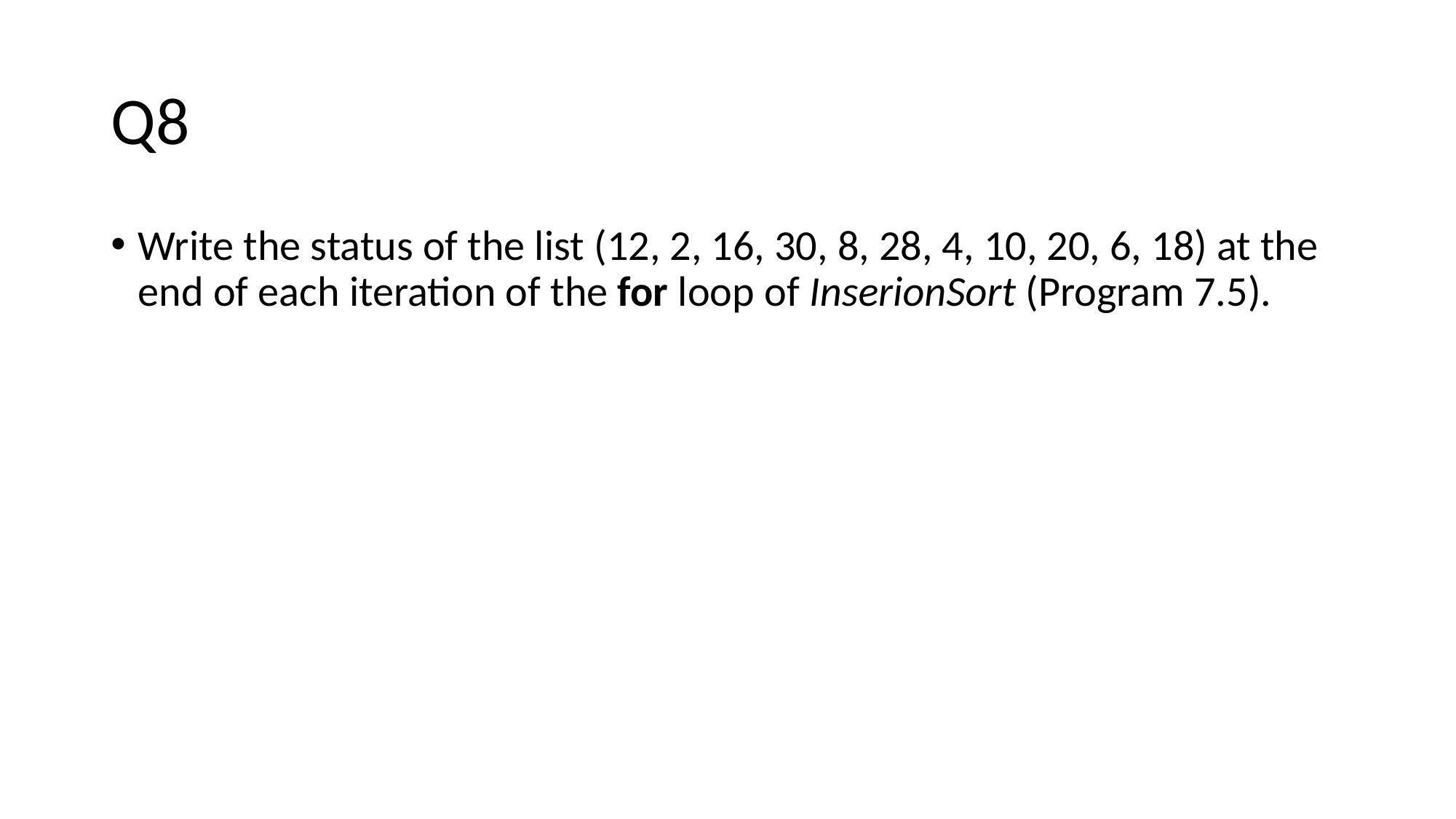

# Q8
Write the status of the list (12, 2, 16, 30, 8, 28, 4, 10, 20, 6, 18) at the end of each iteration of the for loop of InserionSort (Program 7.5).